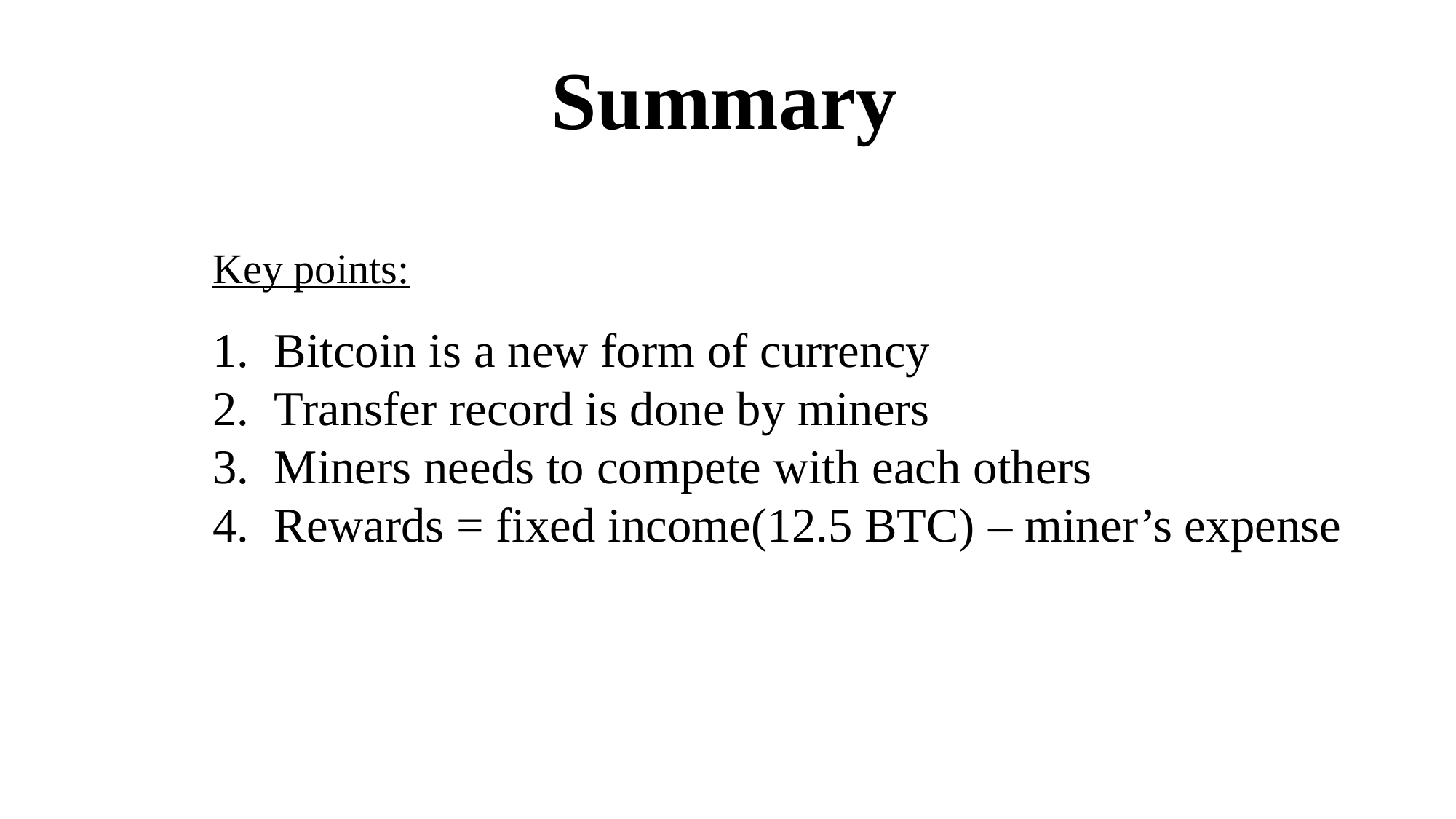

Summary
Key points:
Bitcoin is a new form of currency
Transfer record is done by miners
Miners needs to compete with each others
Rewards = fixed income(12.5 BTC) – miner’s expense